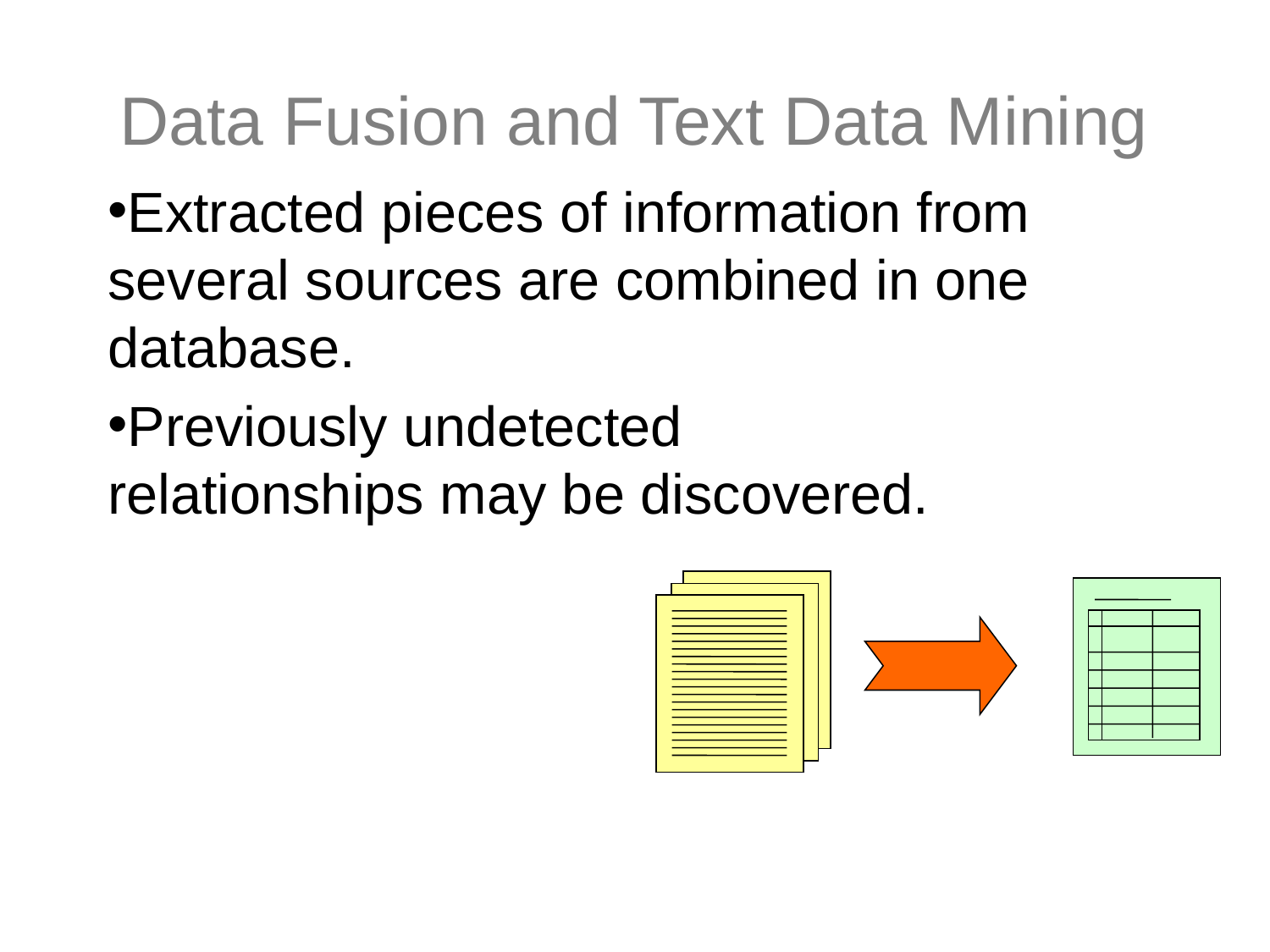

# Data Fusion and Text Data Mining
Extracted pieces of information from several sources are combined in one database.
Previously undetected
relationships may be discovered.